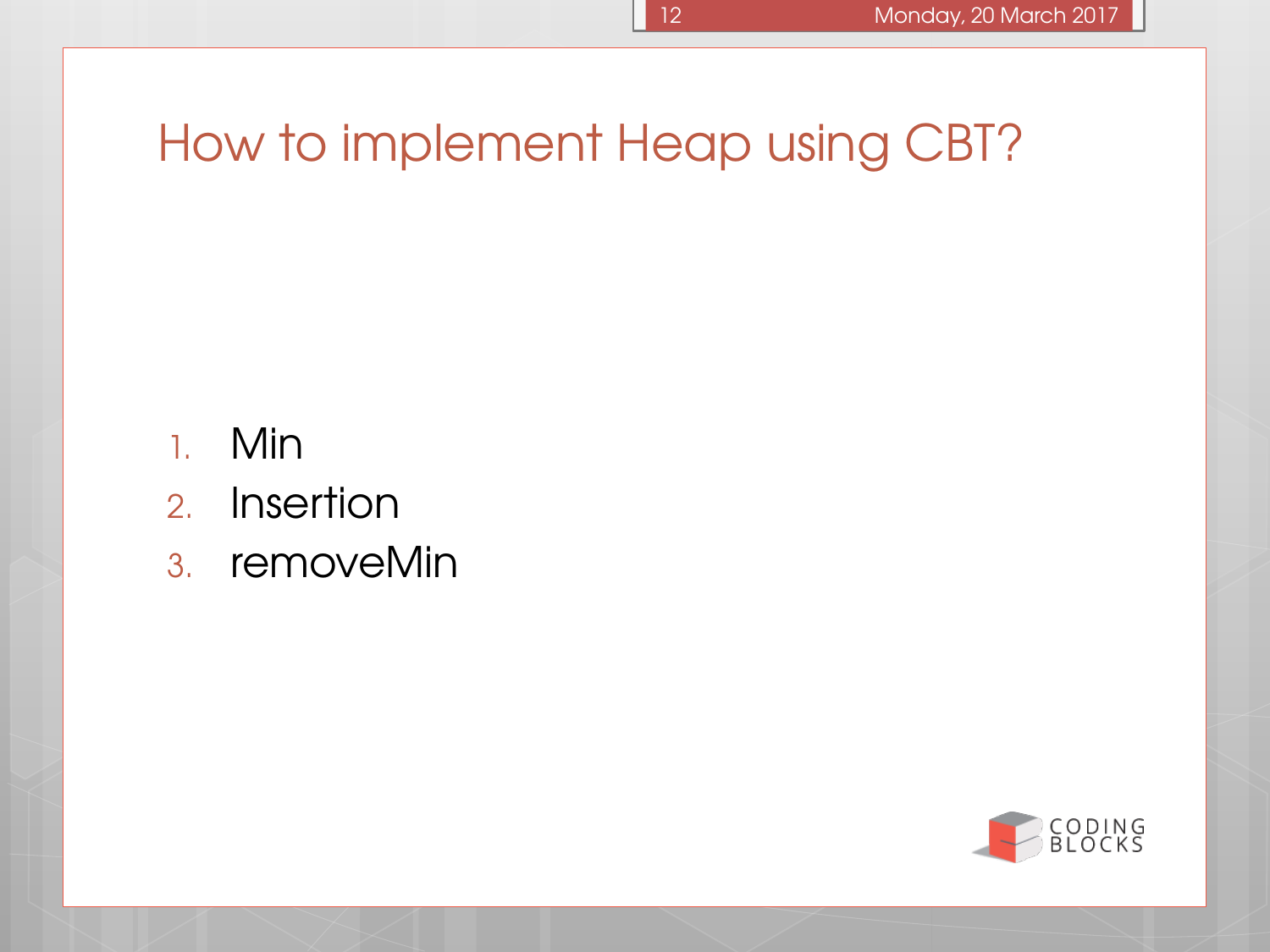

Monday, 20 March 2017
12
# How to implement Heap using CBT?
Min
Insertion
removeMin